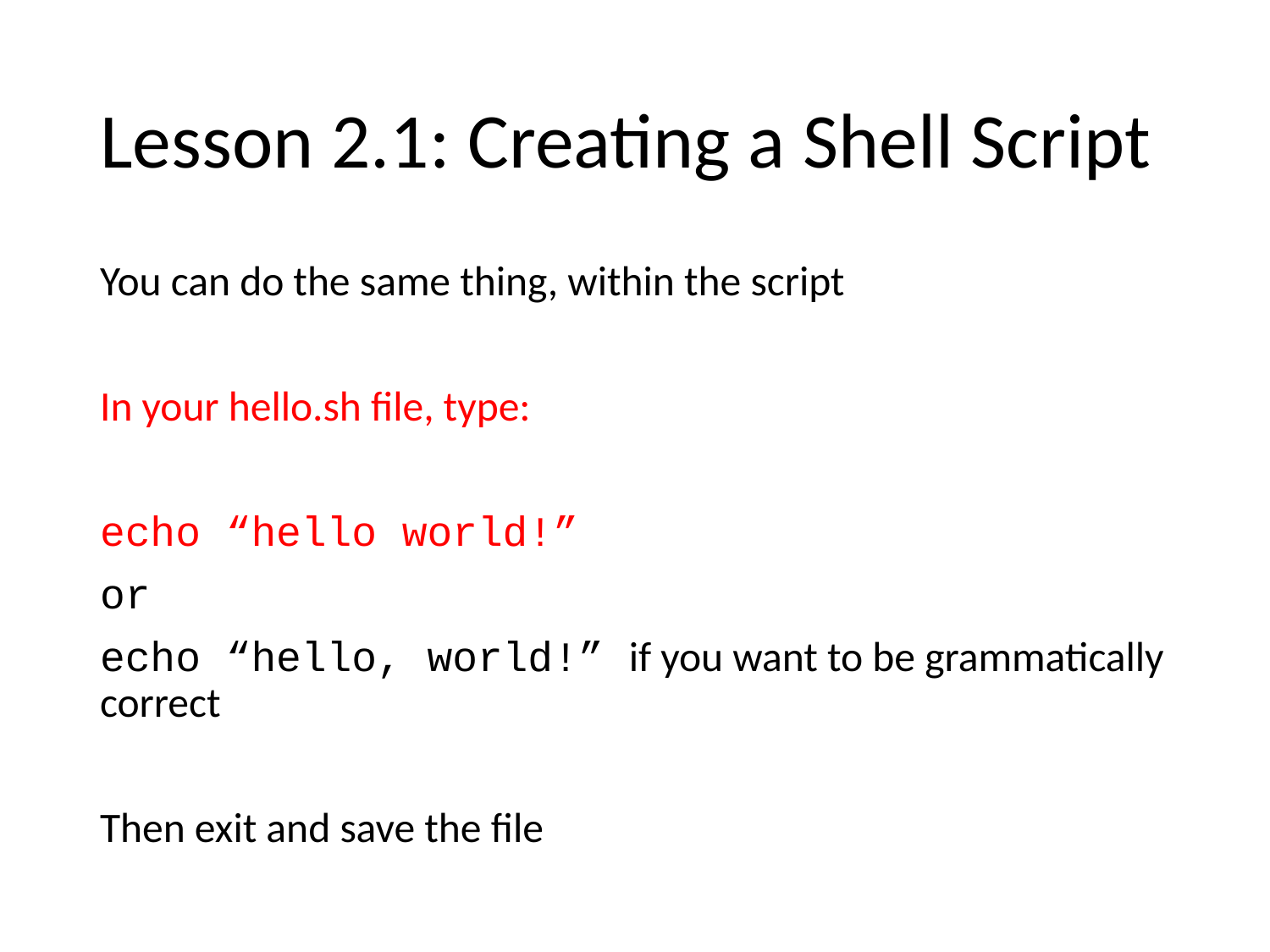

# Lesson 2.1: Creating a Shell Script
You can do the same thing, within the script

In your hello.sh file, type:

echo “hello world!”
or
echo “hello, world!” if you want to be grammatically correct

Then exit and save the file